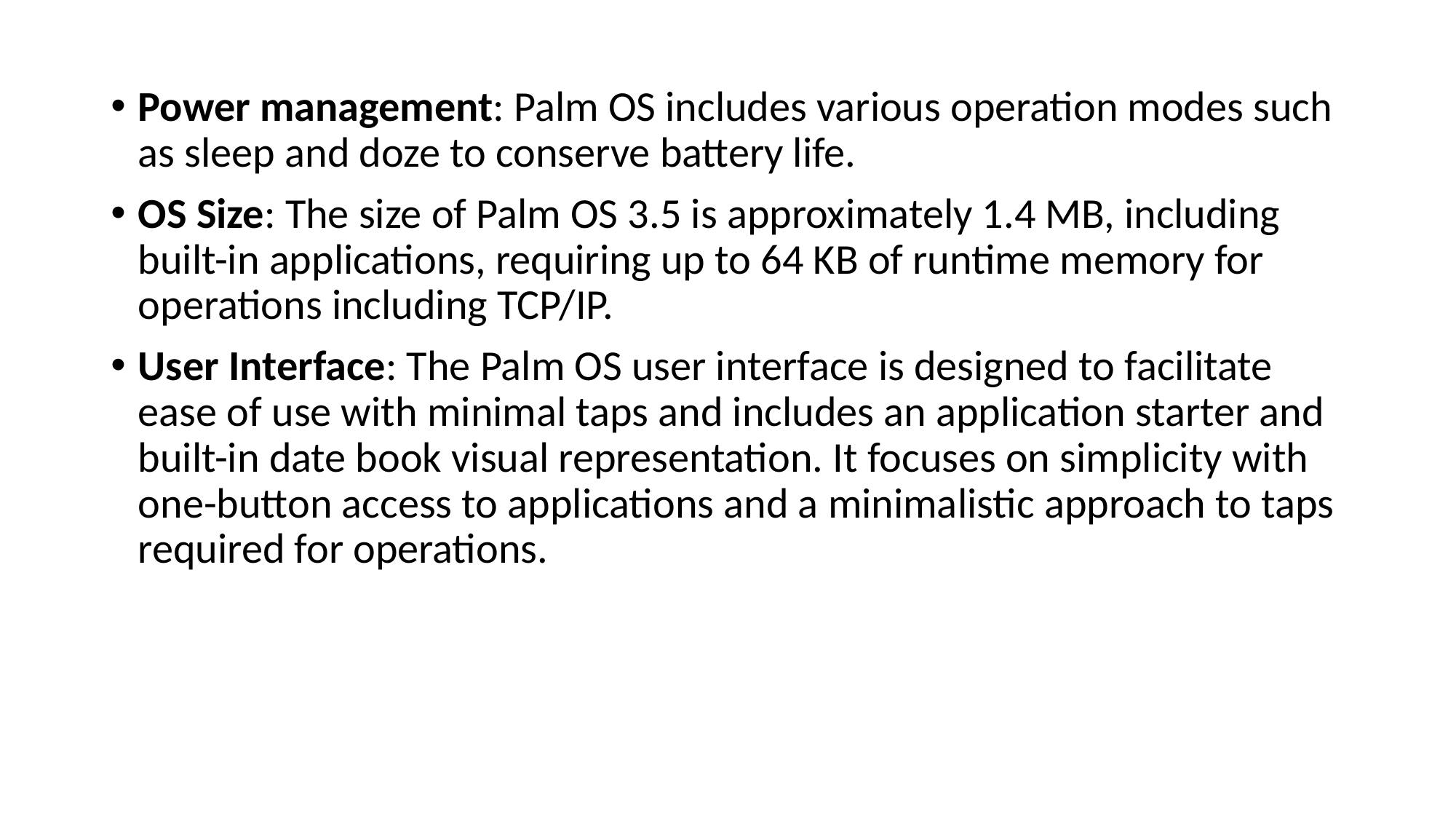

Power management: Palm OS includes various operation modes such as sleep and doze to conserve battery life.
OS Size: The size of Palm OS 3.5 is approximately 1.4 MB, including built-in applications, requiring up to 64 KB of runtime memory for operations including TCP/IP.
User Interface: The Palm OS user interface is designed to facilitate ease of use with minimal taps and includes an application starter and built-in date book visual representation. It focuses on simplicity with one-button access to applications and a minimalistic approach to taps required for operations.